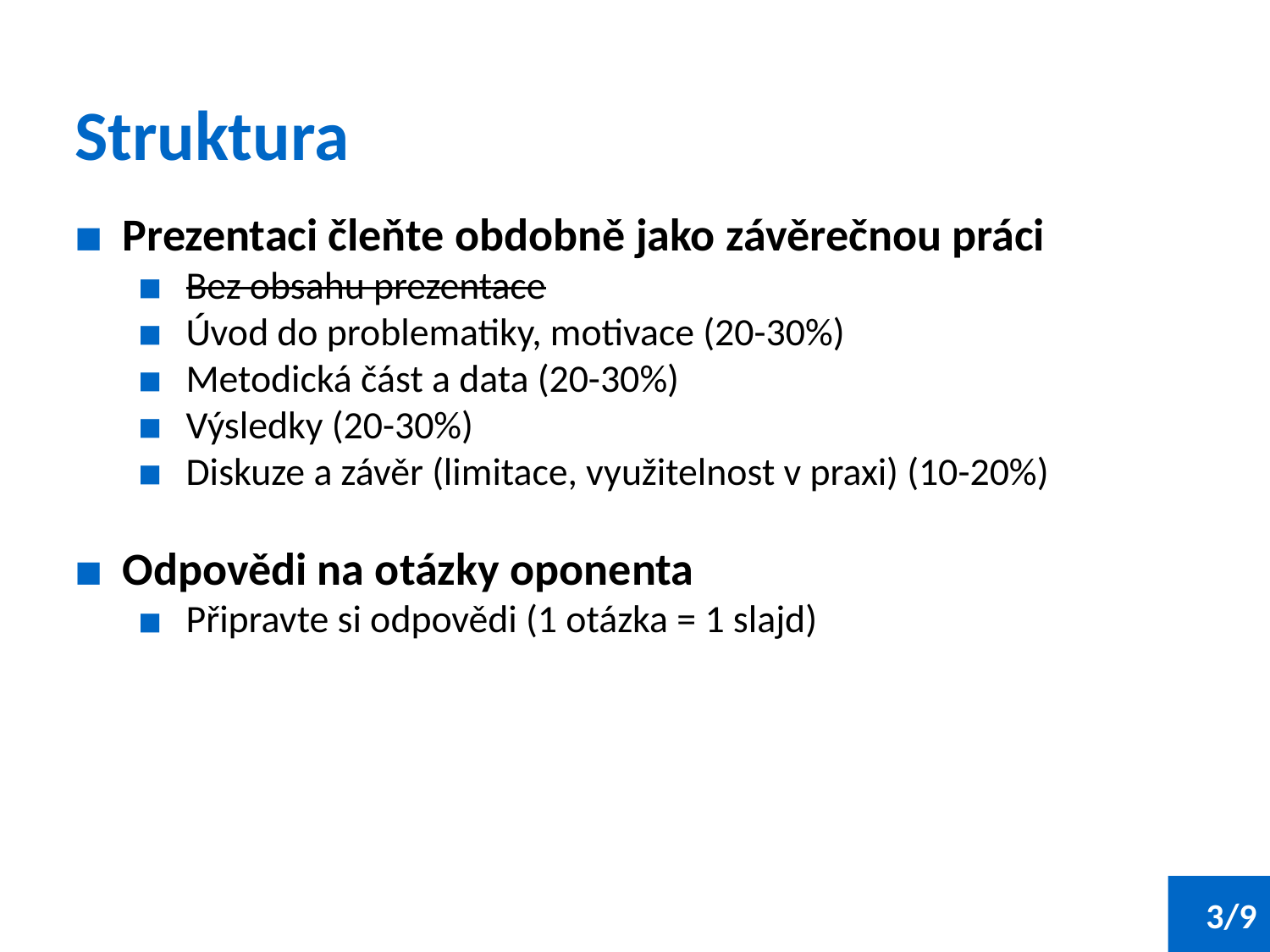

# Struktura

Prezentaci čleňte obdobně jako závěrečnou práci
Bez obsahu prezentace
Úvod do problematiky, motivace (20-30%)
Metodická část a data (20-30%)
Výsledky (20-30%)
Diskuze a závěr (limitace, využitelnost v praxi) (10-20%)

Odpovědi na otázky oponenta
Připravte si odpovědi (1 otázka = 1 slajd)

3/9